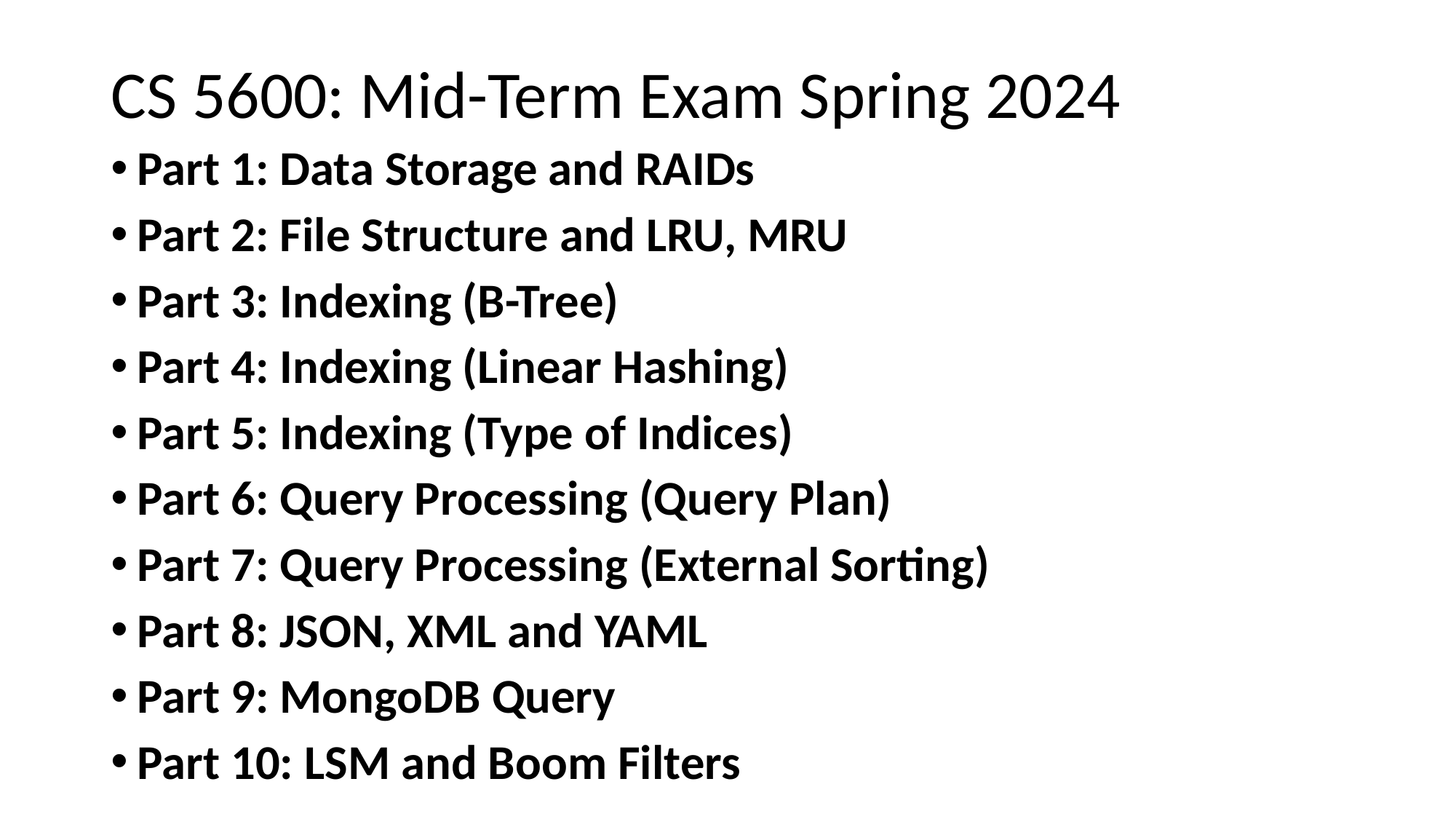

# CS 5600: Mid-Term Exam Spring 2024
Part 1: Data Storage and RAIDs
Part 2: File Structure and LRU, MRU
Part 3: Indexing (B-Tree)
Part 4: Indexing (Linear Hashing)
Part 5: Indexing (Type of Indices)
Part 6: Query Processing (Query Plan)
Part 7: Query Processing (External Sorting)
Part 8: JSON, XML and YAML
Part 9: MongoDB Query
Part 10: LSM and Boom Filters